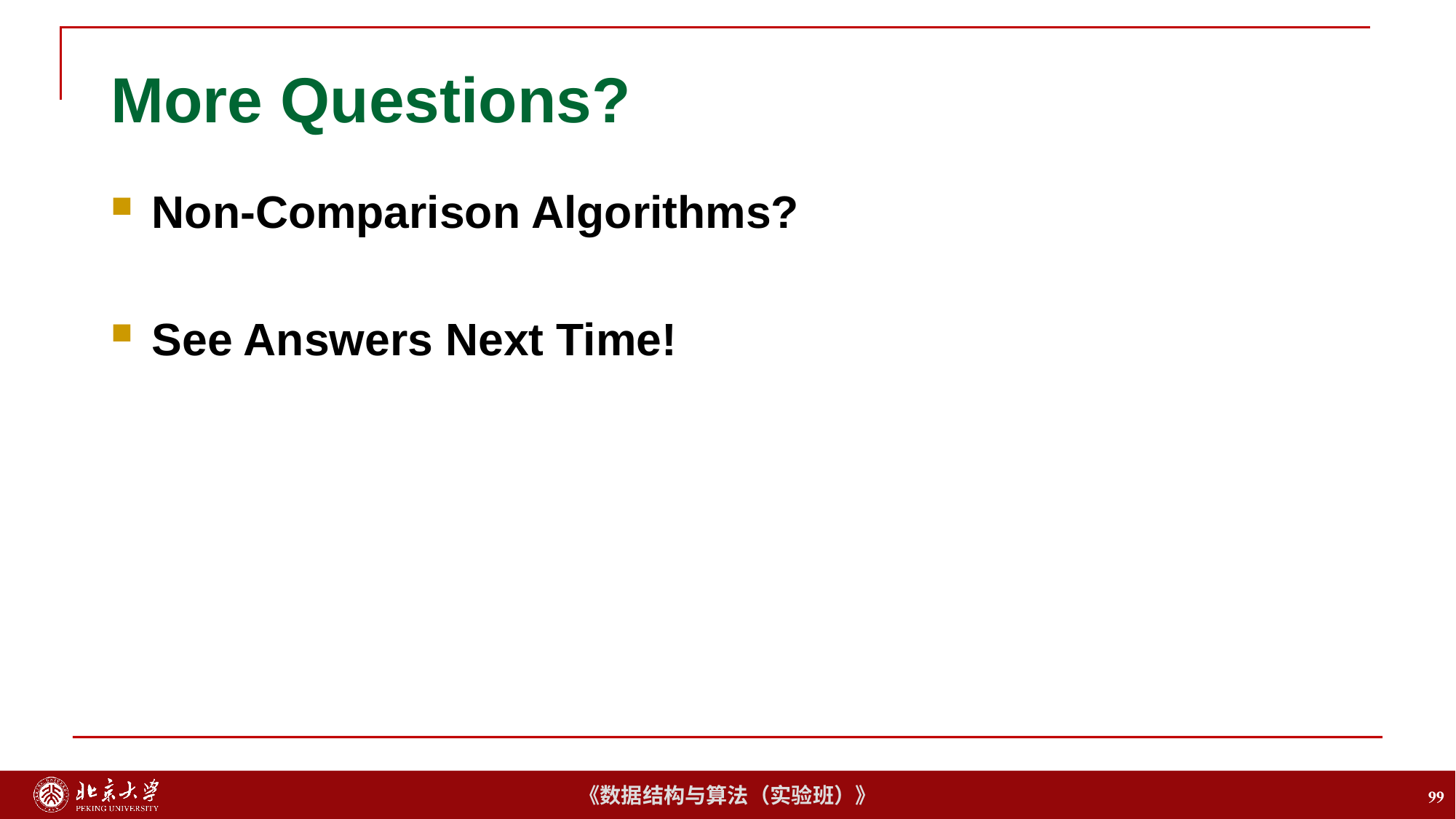

# More Questions?
Non-Comparison Algorithms?

See Answers Next Time!
99